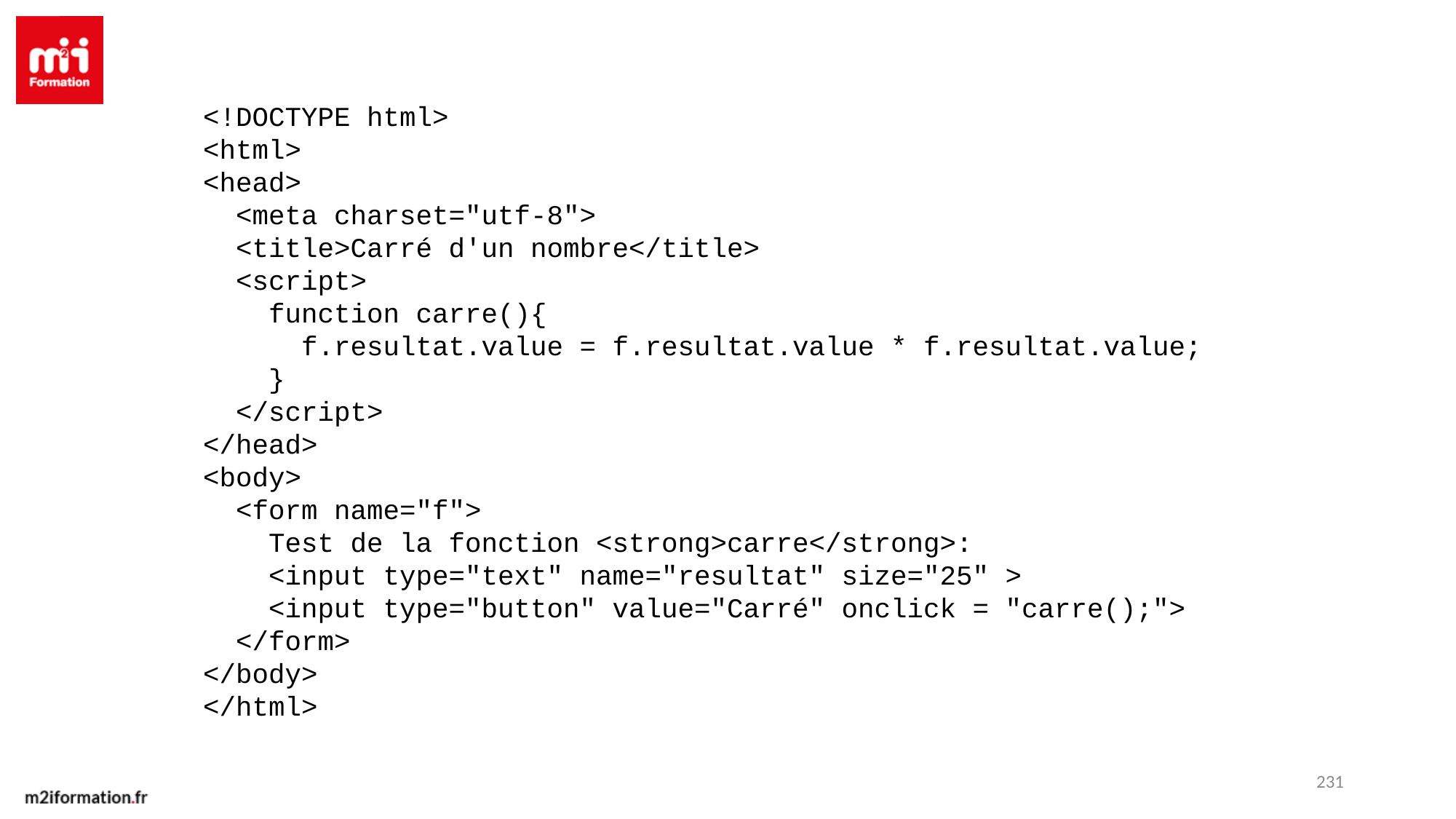

<!DOCTYPE html>
<html>
<head>
  <meta charset="utf-8">
  <title>Carré d'un nombre</title>
  <script>
    function carre(){
      f.resultat.value = f.resultat.value * f.resultat.value;
    }
  </script>
</head>
<body>
  <form name="f">
    Test de la fonction <strong>carre</strong>:
    <input type="text" name="resultat" size="25" >
    <input type="button" value="Carré" onclick = "carre();">
  </form>
</body>
</html>
231